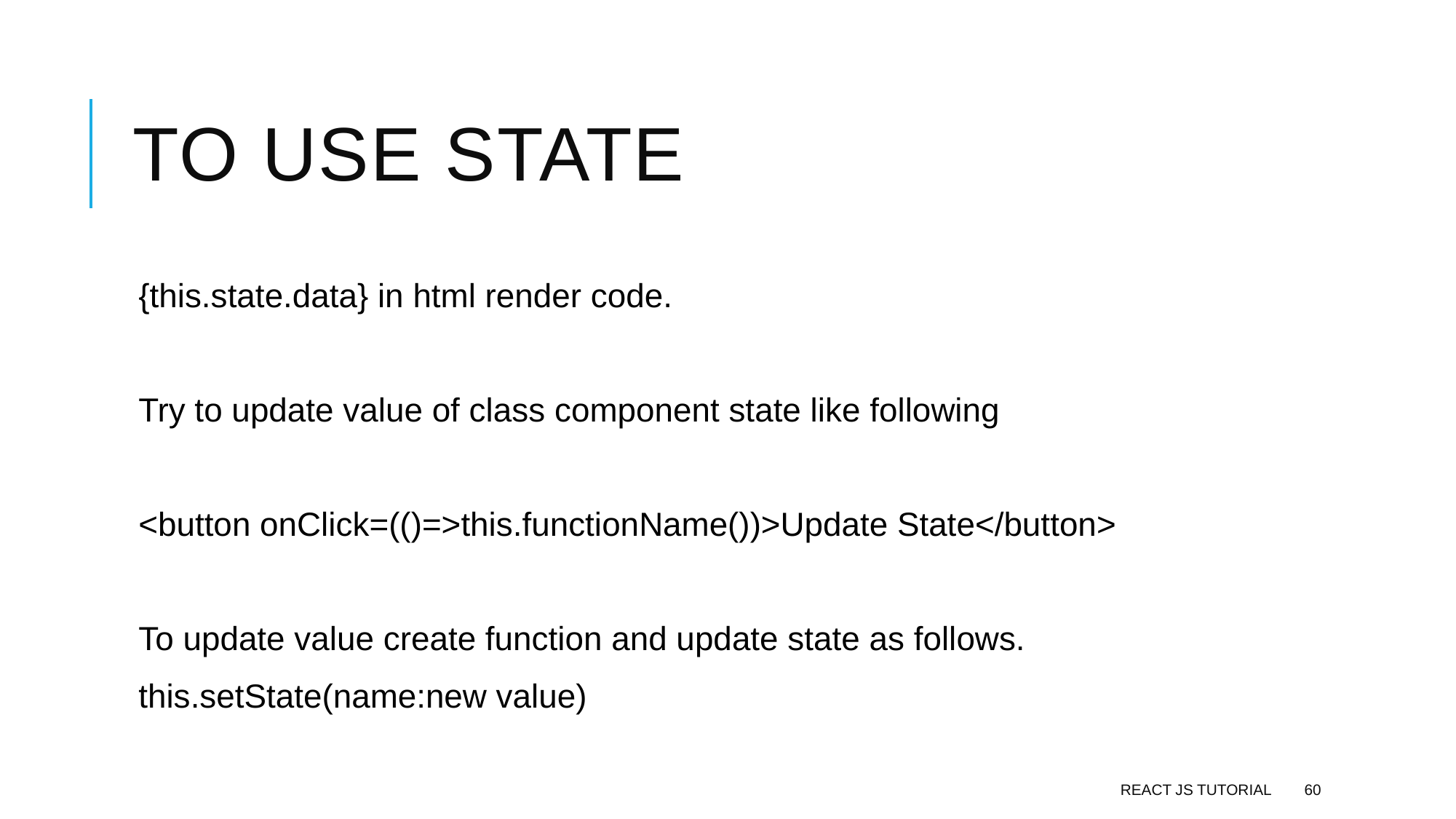

# To use state
{this.state.data} in html render code.

Try to update value of class component state like following

<button onClick=(()=>this.functionName())>Update State</button>

To update value create function and update state as follows.
this.setState(name:new value)
React JS Tutorial
60